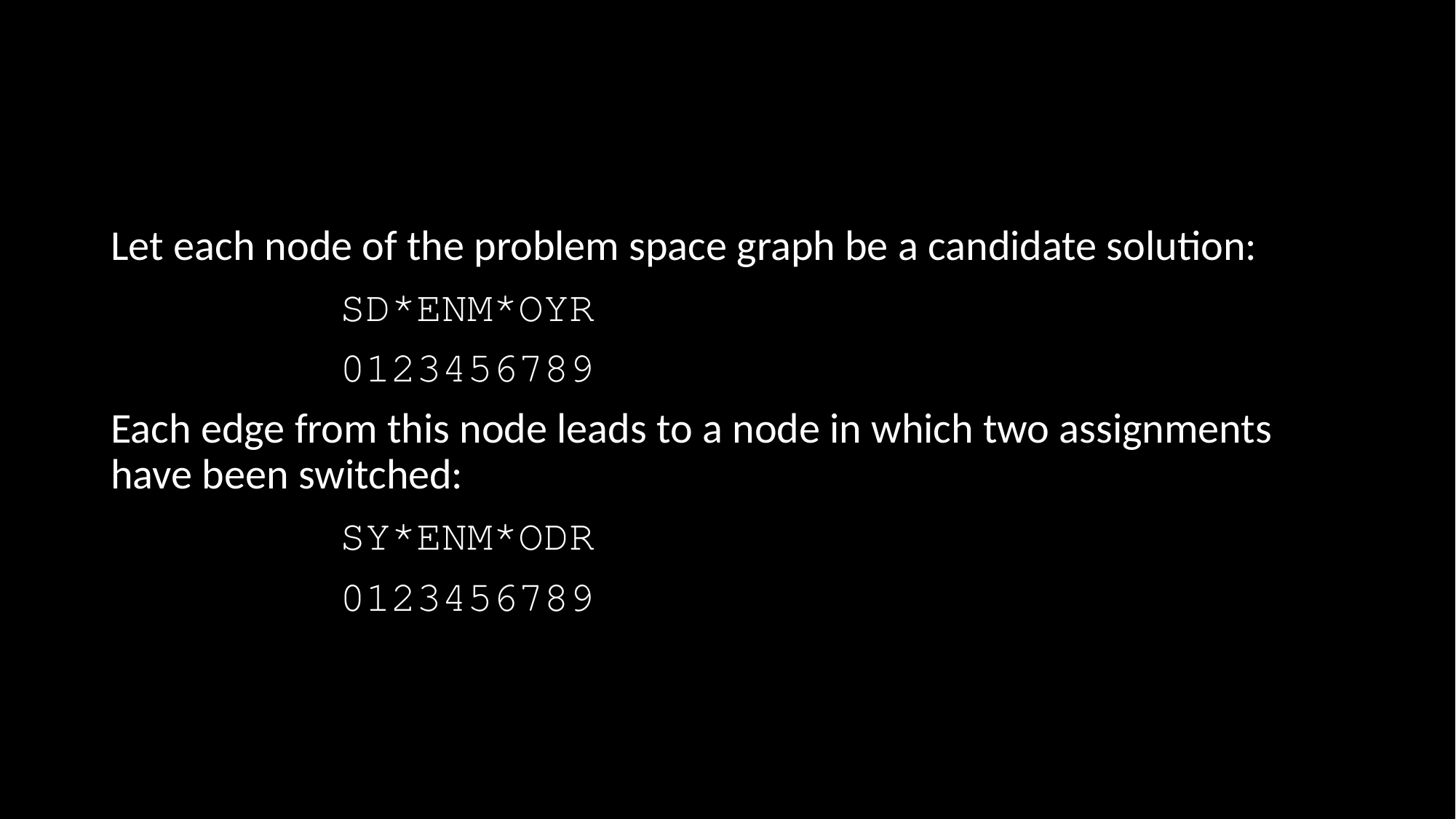

#
Let each node of the problem space graph be a candidate solution:
         SD*ENM*OYR
         0123456789
Each edge from this node leads to a node in which two assignments have been switched:
         SY*ENM*ODR
         0123456789